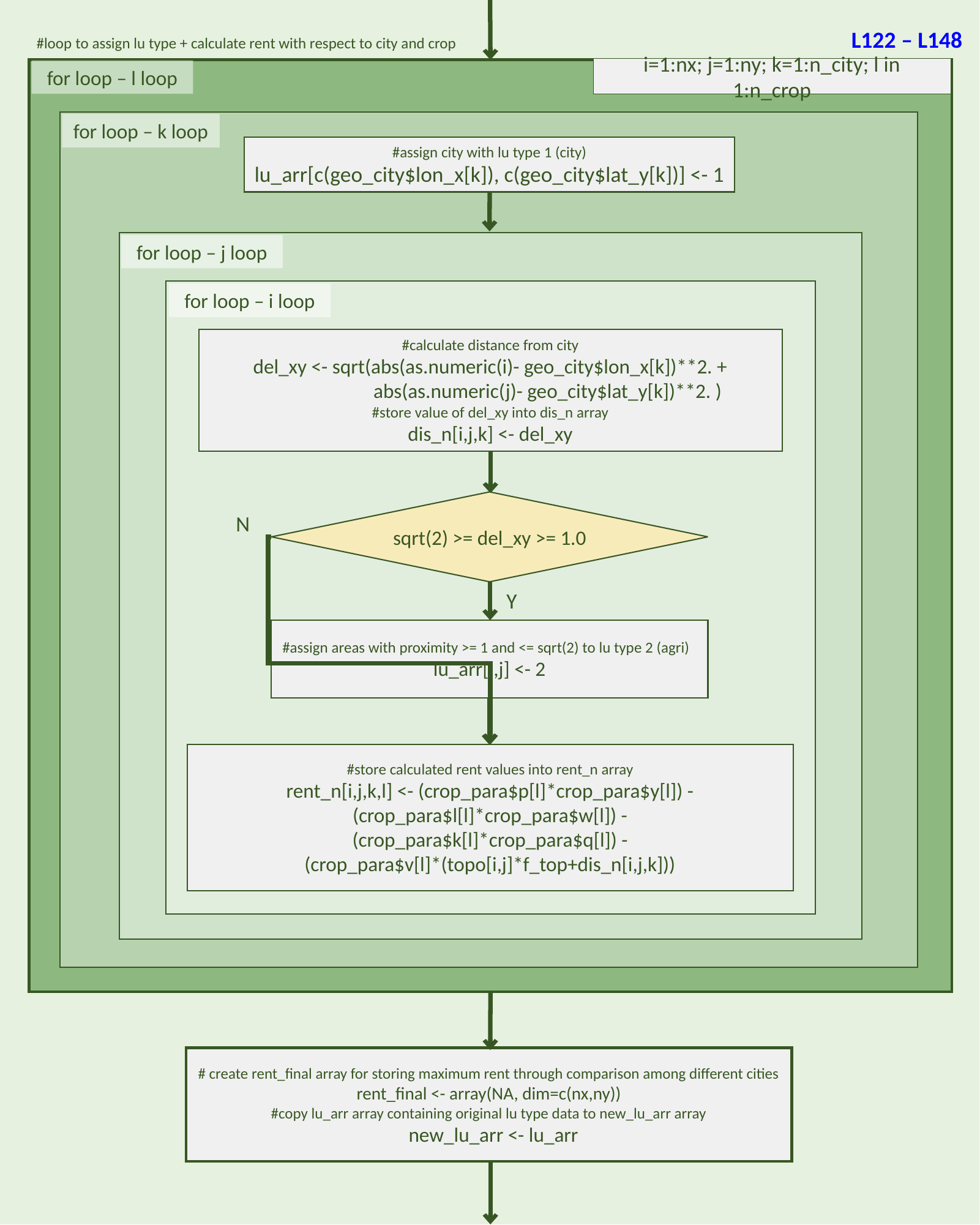

L122 – L148
#loop to assign lu type + calculate rent with respect to city and crop
i=1:nx; j=1:ny; k=1:n_city; l in 1:n_crop

for loop – l loop

for loop – k loop
#assign city with lu type 1 (city)
lu_arr[c(geo_city$lon_x[k]), c(geo_city$lat_y[k])] <- 1

for loop – j loop

for loop – i loop
#calculate distance from city
del_xy <- sqrt(abs(as.numeric(i)- geo_city$lon_x[k])**2. +
                         abs(as.numeric(j)- geo_city$lat_y[k])**2. )
#store value of del_xy into dis_n array
dis_n[i,j,k] <- del_xy
sqrt(2) >= del_xy >= 1.0
N
Y
#assign areas with proximity >= 1 and <= sqrt(2) to lu type 2 (agri)
lu_arr[i,j] <- 2
#store calculated rent values into rent_n array
rent_n[i,j,k,l] <- (crop_para$p[l]*crop_para$y[l]) -
(crop_para$l[l]*crop_para$w[l]) -
(crop_para$k[l]*crop_para$q[l]) -
(crop_para$v[l]*(topo[i,j]*f_top+dis_n[i,j,k]))
# create rent_final array for storing maximum rent through comparison among different cities
rent_final <- array(NA, dim=c(nx,ny))
#copy lu_arr array containing original lu type data to new_lu_arr array
  new_lu_arr <- lu_arr